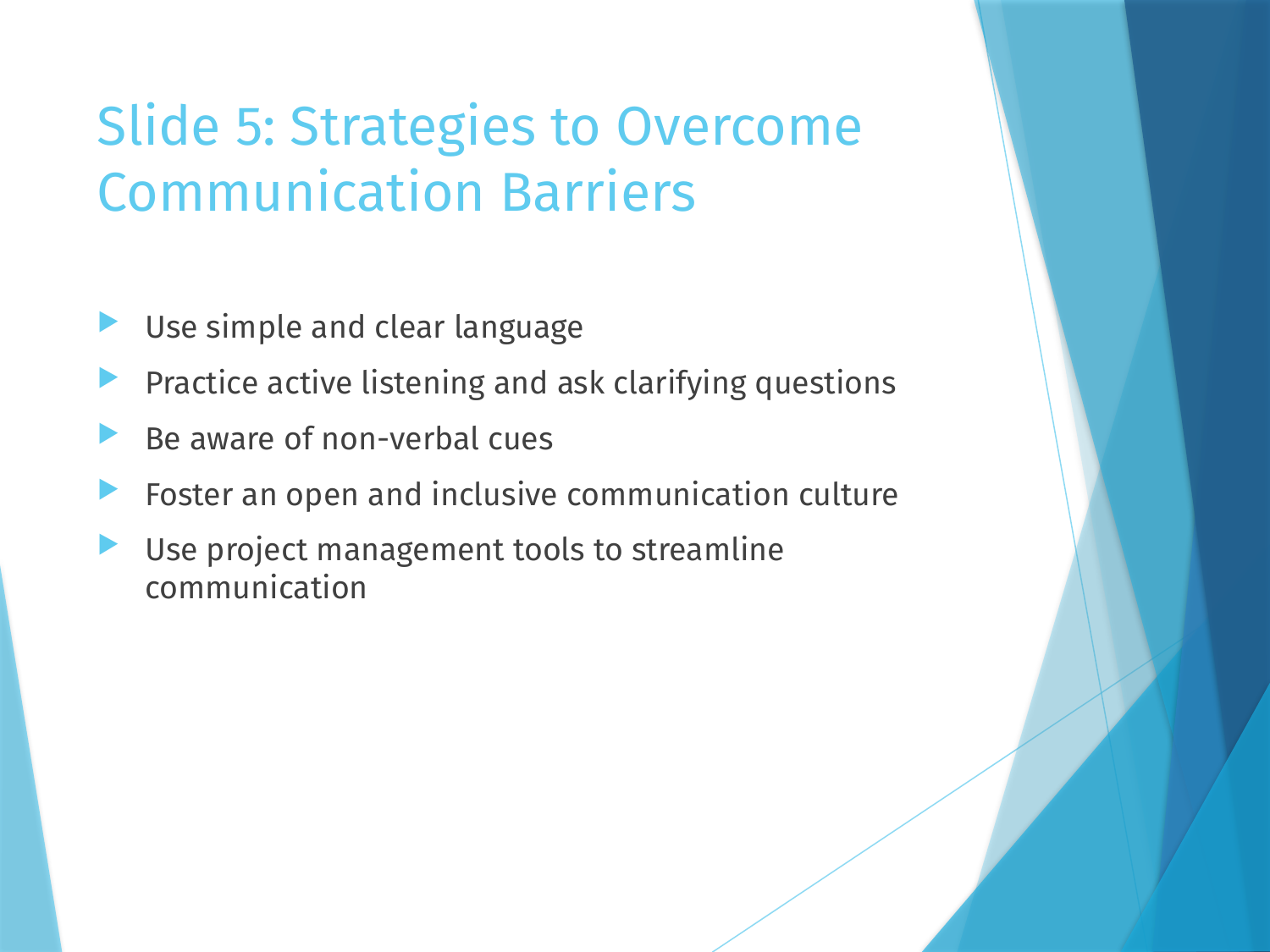

# Slide 5: Strategies to Overcome Communication Barriers
Use simple and clear language
Practice active listening and ask clarifying questions
Be aware of non-verbal cues
Foster an open and inclusive communication culture
Use project management tools to streamline communication